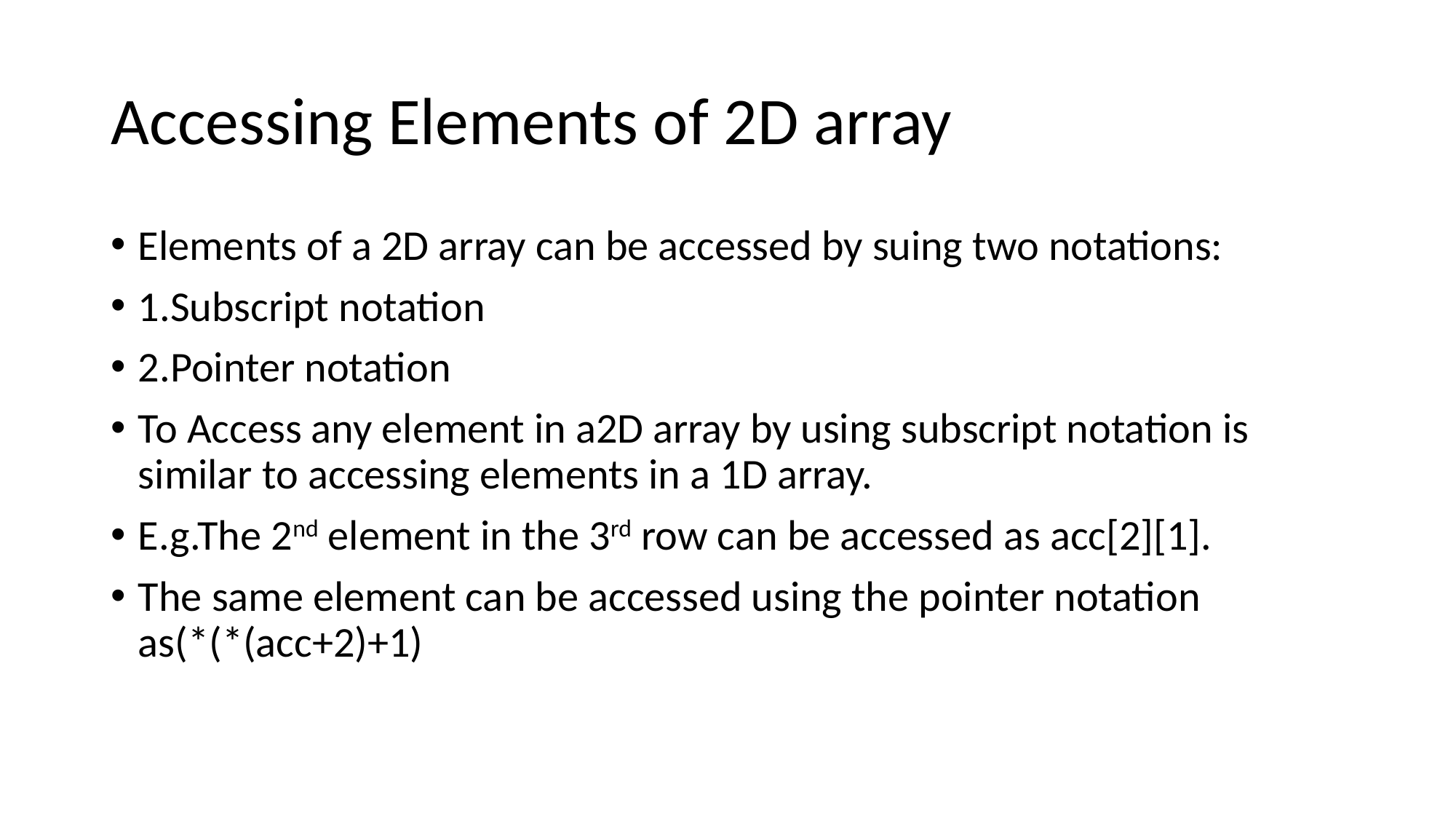

# Accessing Elements of 2D array
Elements of a 2D array can be accessed by suing two notations:
1.Subscript notation
2.Pointer notation
To Access any element in a2D array by using subscript notation is similar to accessing elements in a 1D array.
E.g.The 2nd element in the 3rd row can be accessed as acc[2][1].
The same element can be accessed using the pointer notation as(*(*(acc+2)+1)